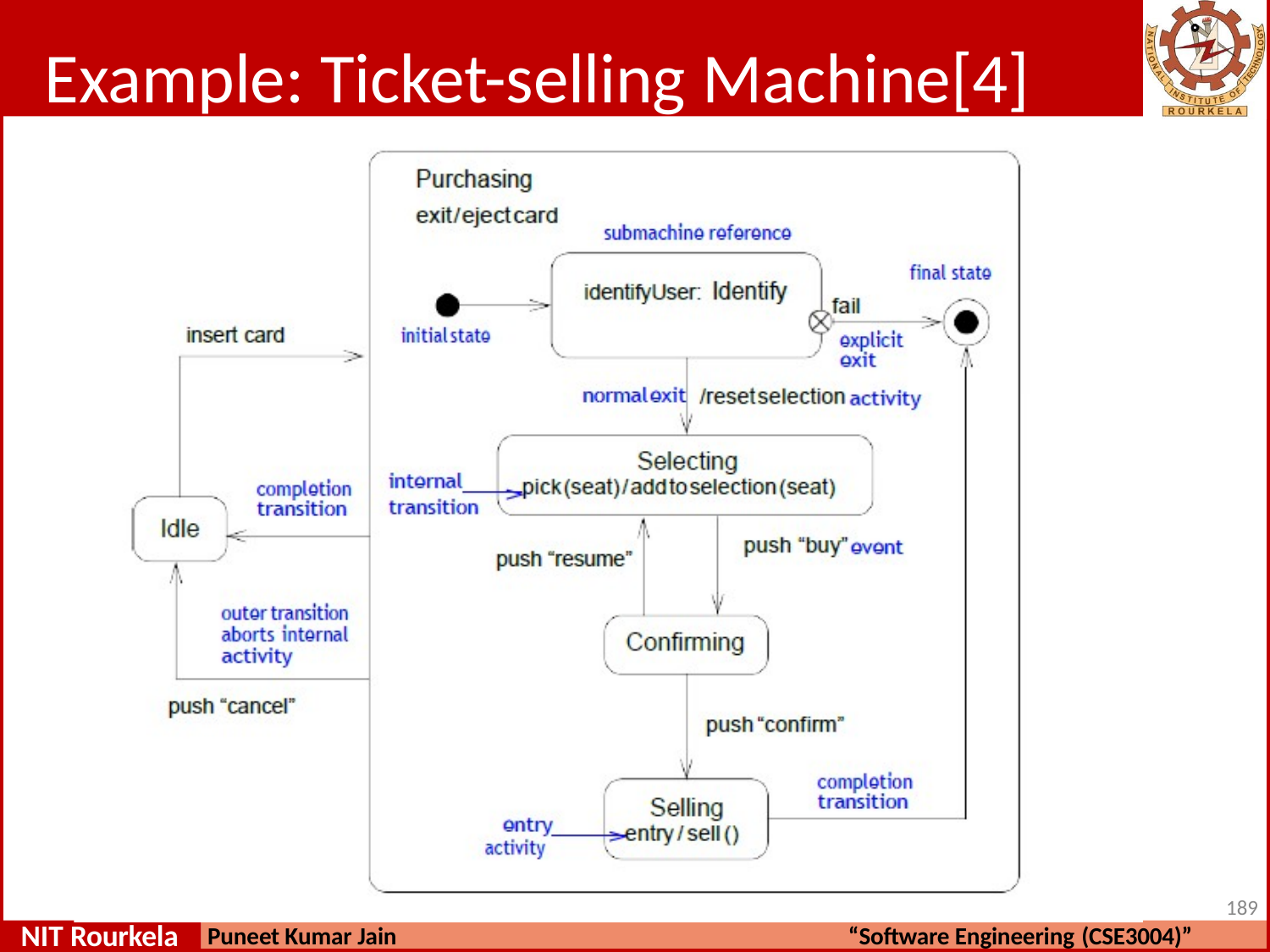

# Example: Ticket-selling Machine[4]

189
NIT Rourkela
Puneet Kumar Jain
“Software Engineering (CSE3004)”